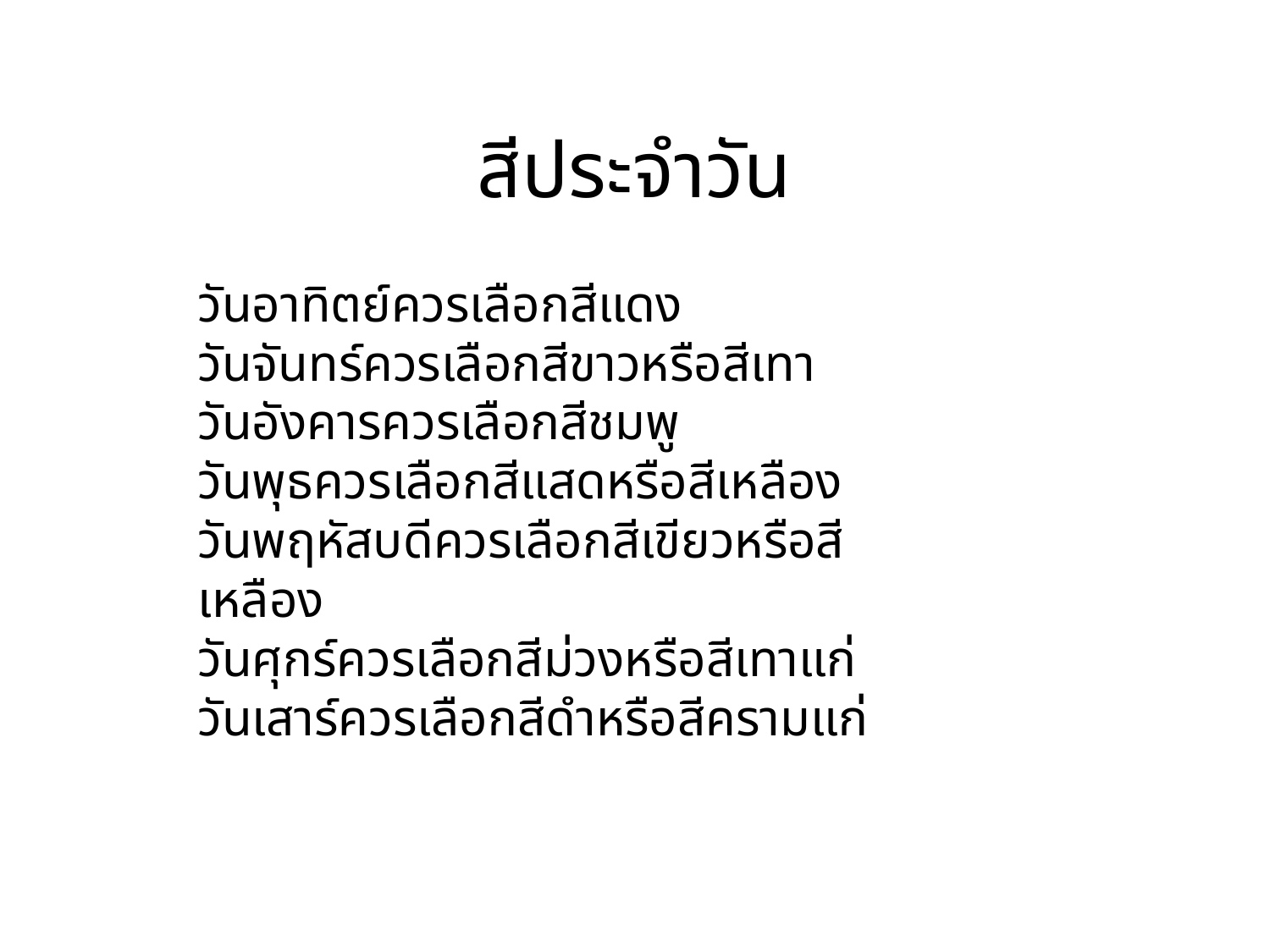

# สีประจำวัน
วันอาทิตย์ควรเลือกสีแดง
วันจันทร์ควรเลือกสีขาวหรือสีเทา
วันอังคารควรเลือกสีชมพู
วันพุธควรเลือกสีแสดหรือสีเหลือง
วันพฤหัสบดีควรเลือกสีเขียวหรือสีเหลือง
วันศุกร์ควรเลือกสีม่วงหรือสีเทาแก่
วันเสาร์ควรเลือกสีดำหรือสีครามแก่